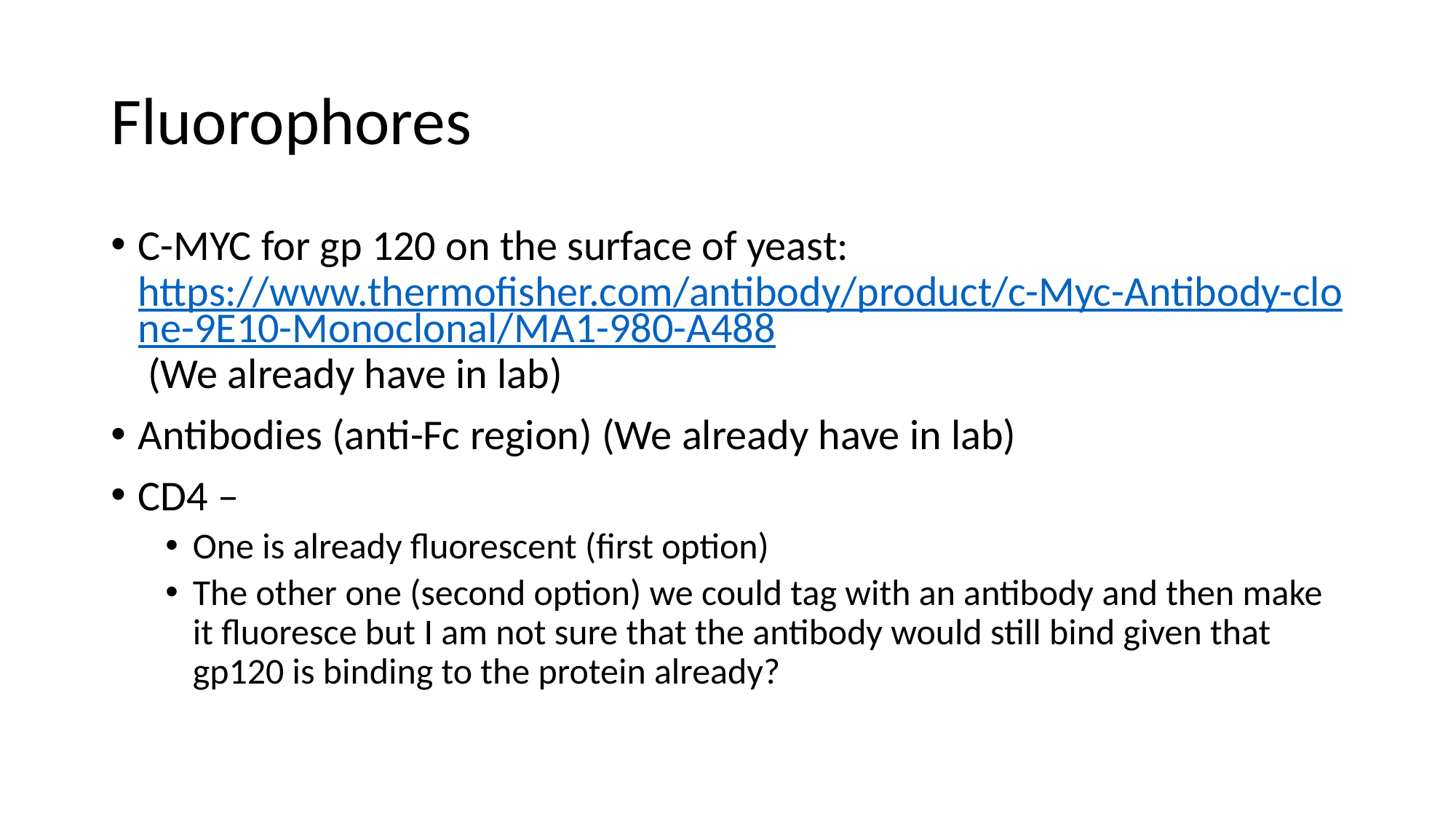

# Fluorophores
C-MYC for gp 120 on the surface of yeast: https://www.thermofisher.com/antibody/product/c-Myc-Antibody-clone-9E10-Monoclonal/MA1-980-A488 (We already have in lab)
Antibodies (anti-Fc region) (We already have in lab)
CD4 –
One is already fluorescent (first option)
The other one (second option) we could tag with an antibody and then make it fluoresce but I am not sure that the antibody would still bind given that gp120 is binding to the protein already?